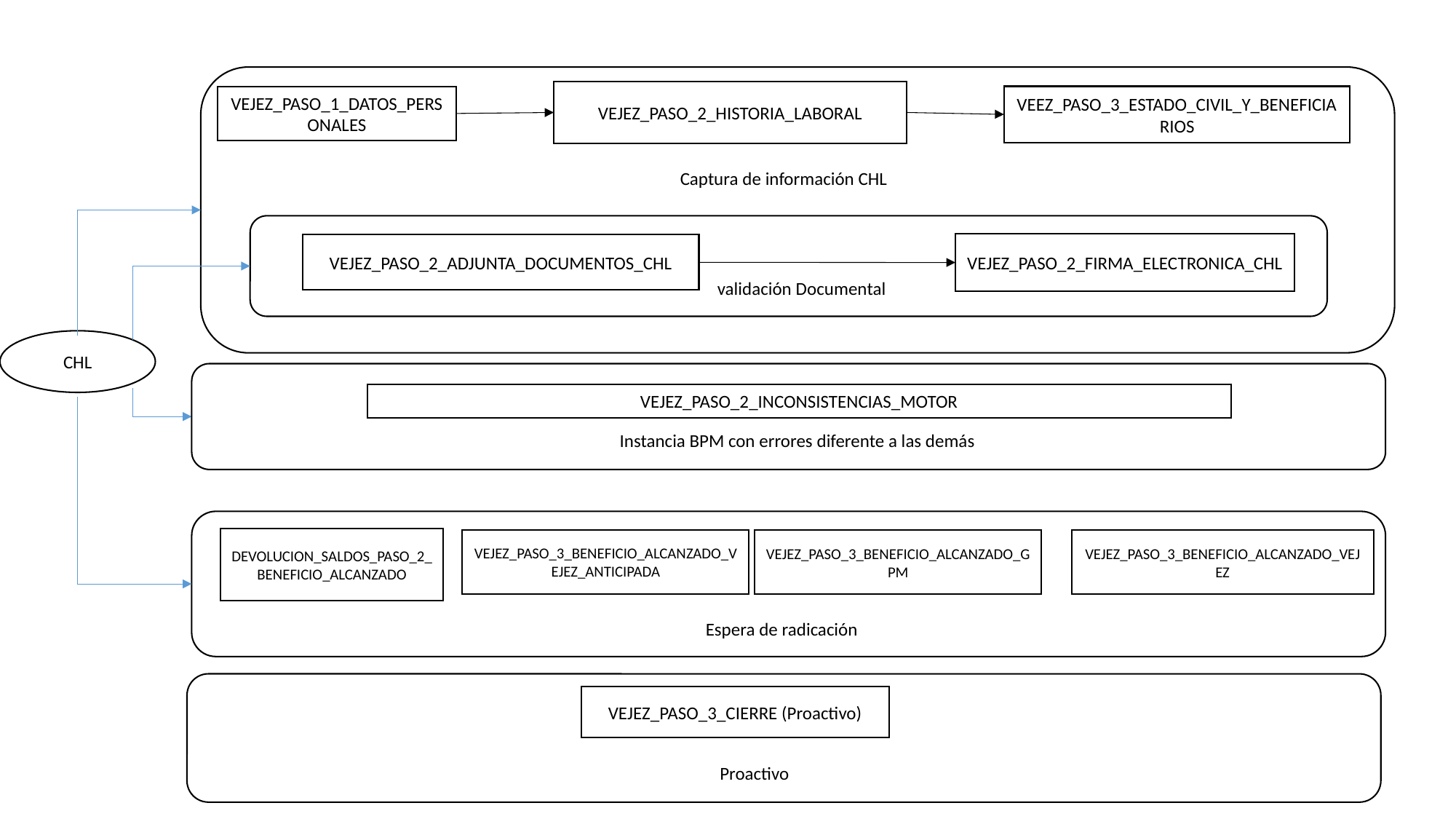

VEJEZ_PASO_2_HISTORIA_LABORAL
VEJEZ_PASO_1_DATOS_PERSONALES
VEEZ_PASO_3_ESTADO_CIVIL_Y_BENEFICIARIOS
Captura de información CHL

VEJEZ_PASO_2_FIRMA_ELECTRONICA_CHL
VEJEZ_PASO_2_ADJUNTA_DOCUMENTOS_CHL
validación Documental
CHL

VEJEZ_PASO_2_INCONSISTENCIAS_MOTOR
Instancia BPM con errores diferente a las demás

DEVOLUCION_SALDOS_PASO_2_BENEFICIO_ALCANZADO
VEJEZ_PASO_3_BENEFICIO_ALCANZADO_VEJEZ_ANTICIPADA
VEJEZ_PASO_3_BENEFICIO_ALCANZADO_GPM
VEJEZ_PASO_3_BENEFICIO_ALCANZADO_VEJEZ
Espera de radicación

VEJEZ_PASO_3_CIERRE (Proactivo)
Proactivo